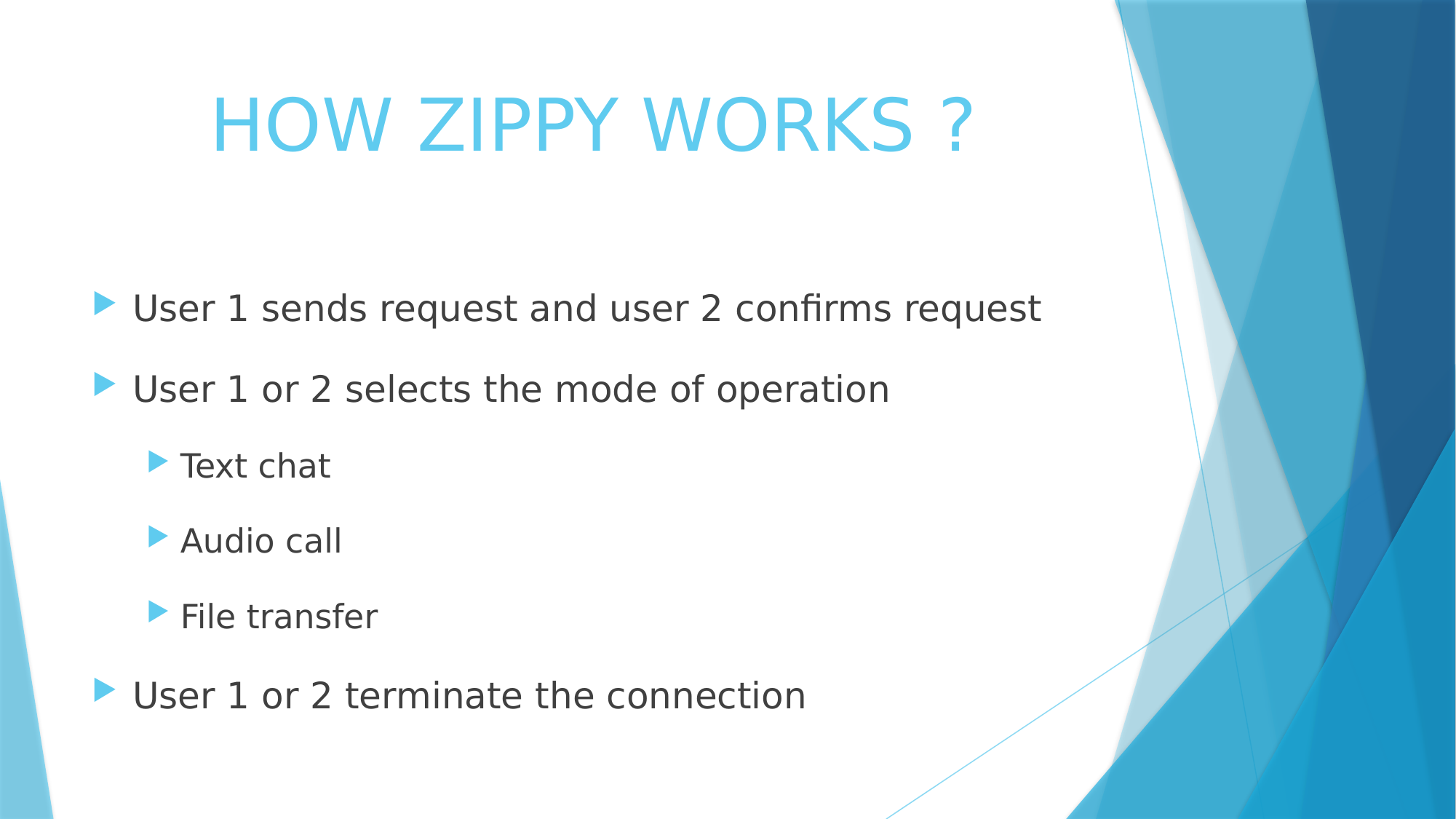

# HOW ZIPPY WORKS ?
User 1 sends request and user 2 confirms request
User 1 or 2 selects the mode of operation
Text chat
Audio call
File transfer
User 1 or 2 terminate the connection